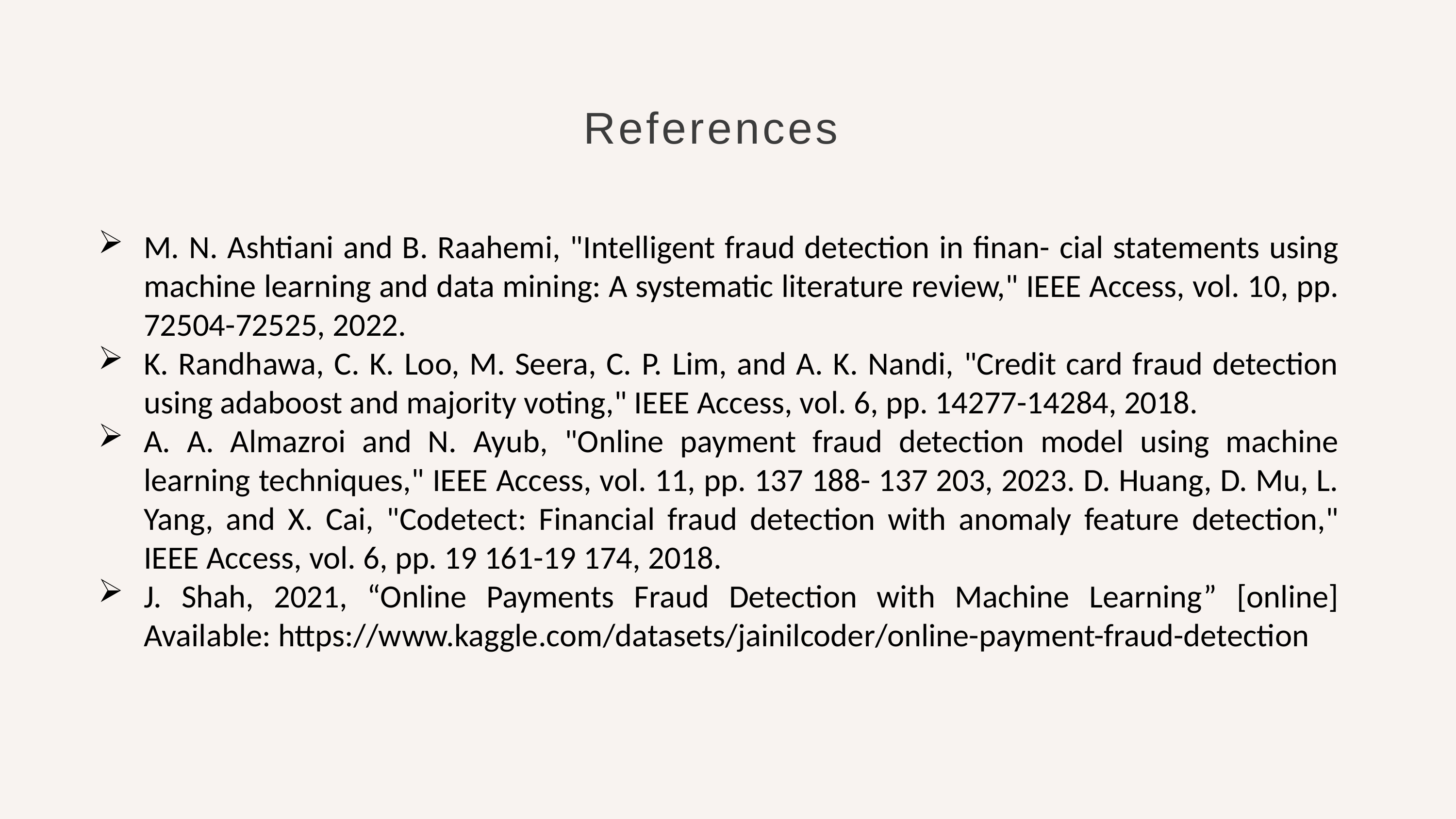

References

M. N. Ashtiani and B. Raahemi, "Intelligent fraud detection in finan- cial statements using machine learning and data mining: A systematic literature review," IEEE Access, vol. 10, pp. 72504-72525, 2022.
K. Randhawa, C. K. Loo, M. Seera, C. P. Lim, and A. K. Nandi, "Credit card fraud detection using adaboost and majority voting," IEEE Access, vol. 6, pp. 14277-14284, 2018.
A. A. Almazroi and N. Ayub, "Online payment fraud detection model using machine learning techniques," IEEE Access, vol. 11, pp. 137 188- 137 203, 2023. D. Huang, D. Mu, L. Yang, and X. Cai, "Codetect: Financial fraud detection with anomaly feature detection," IEEE Access, vol. 6, pp. 19 161-19 174, 2018.
J. Shah, 2021, “Online Payments Fraud Detection with Machine Learning” [online] Available: https://www.kaggle.com/datasets/jainilcoder/online-payment-fraud-detection